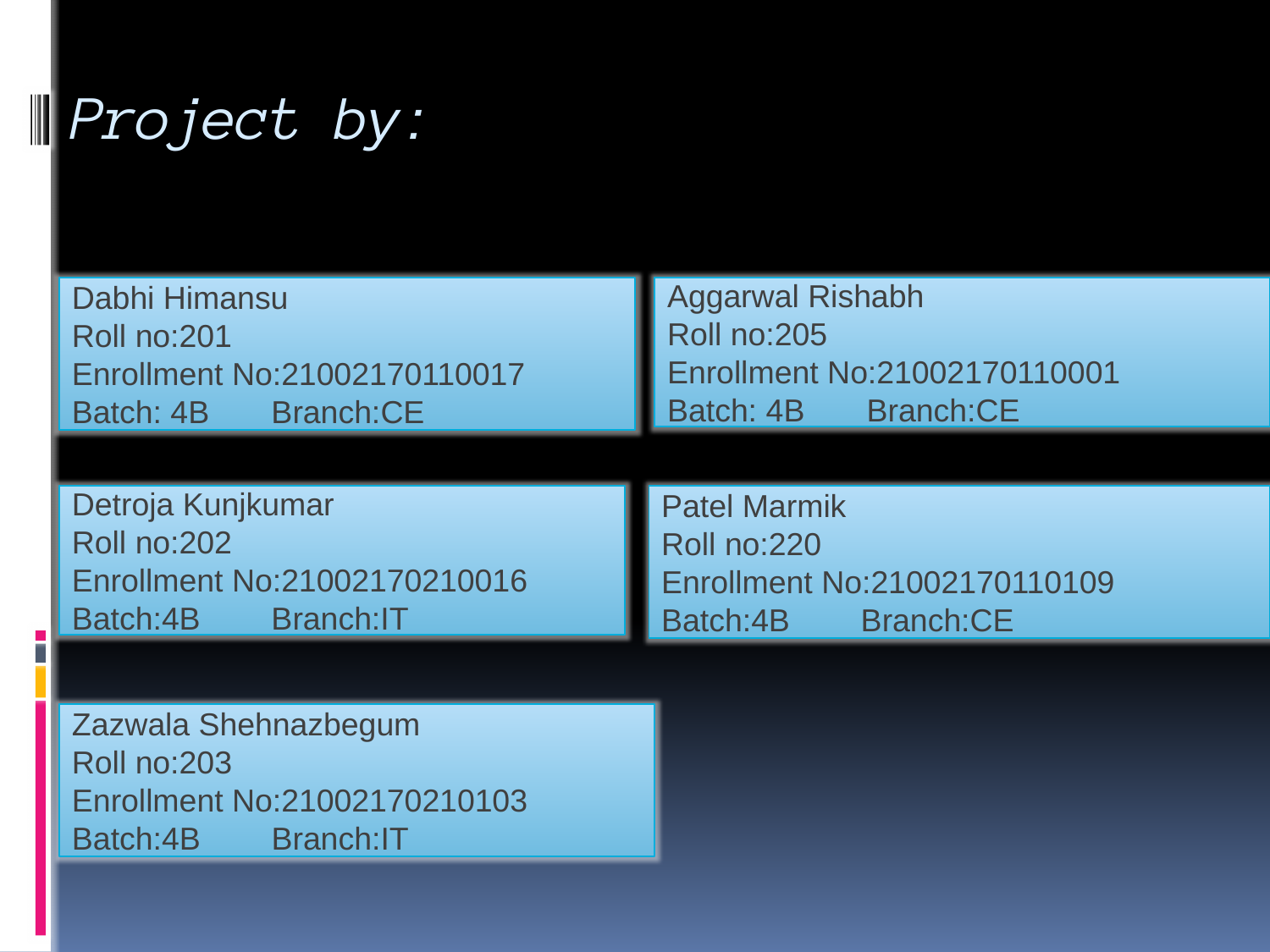

# Project by:
Dabhi Himansu
Roll no:201
Enrollment No:21002170110017
Batch: 4B       Branch:CE
Aggarwal Rishabh
Roll no:205
Enrollment No:21002170110001
Batch: 4B       Branch:CE
Patel Marmik
Roll no:220
Enrollment No:21002170110109
Batch:4B        Branch:CE
Detroja Kunjkumar
Roll no:202
Enrollment No:21002170210016
Batch:4B        Branch:IT
Zazwala Shehnazbegum
Roll no:203
Enrollment No:21002170210103
Batch:4B        Branch:IT